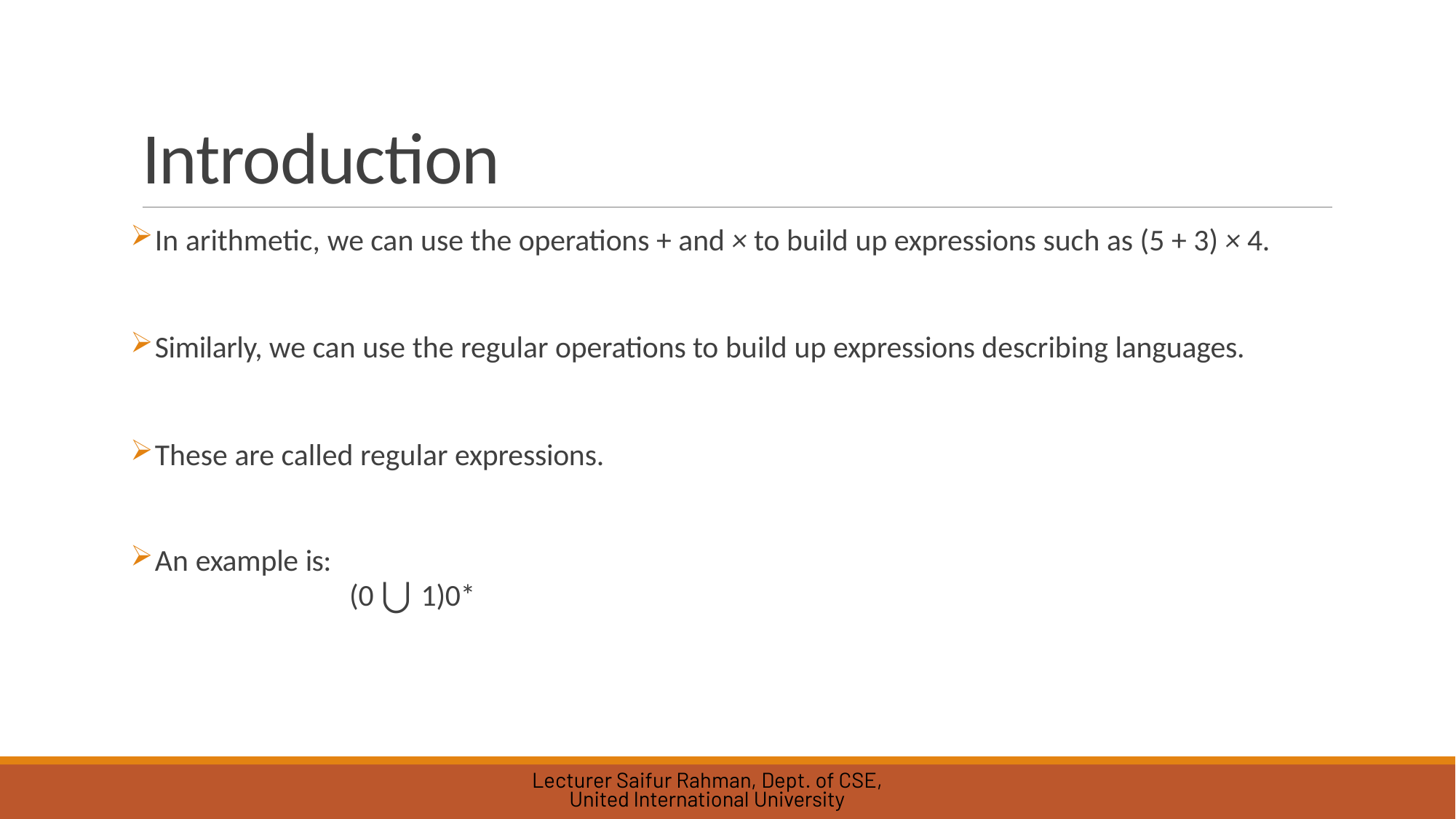

# Introduction
In arithmetic, we can use the operations + and × to build up expressions such as (5 + 3) × 4.

Similarly, we can use the regular operations to build up expressions describing languages.

These are called regular expressions.

An example is:
(0 ⋃ 1)0*
Lecturer Saifur Rahman, Dept. of CSE, United International University